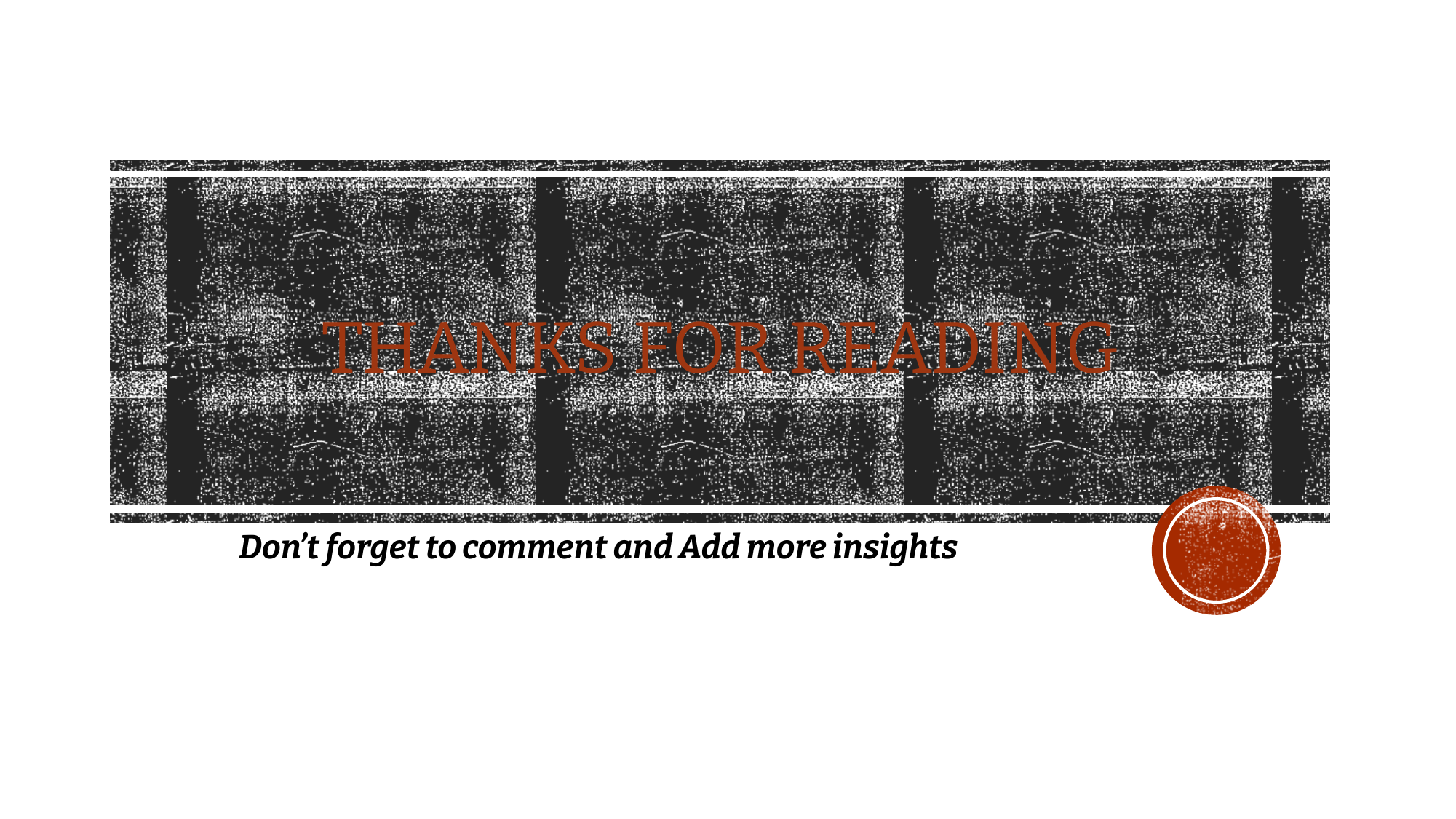

# Thanks For Reading
Don’t forget to comment and Add more insights